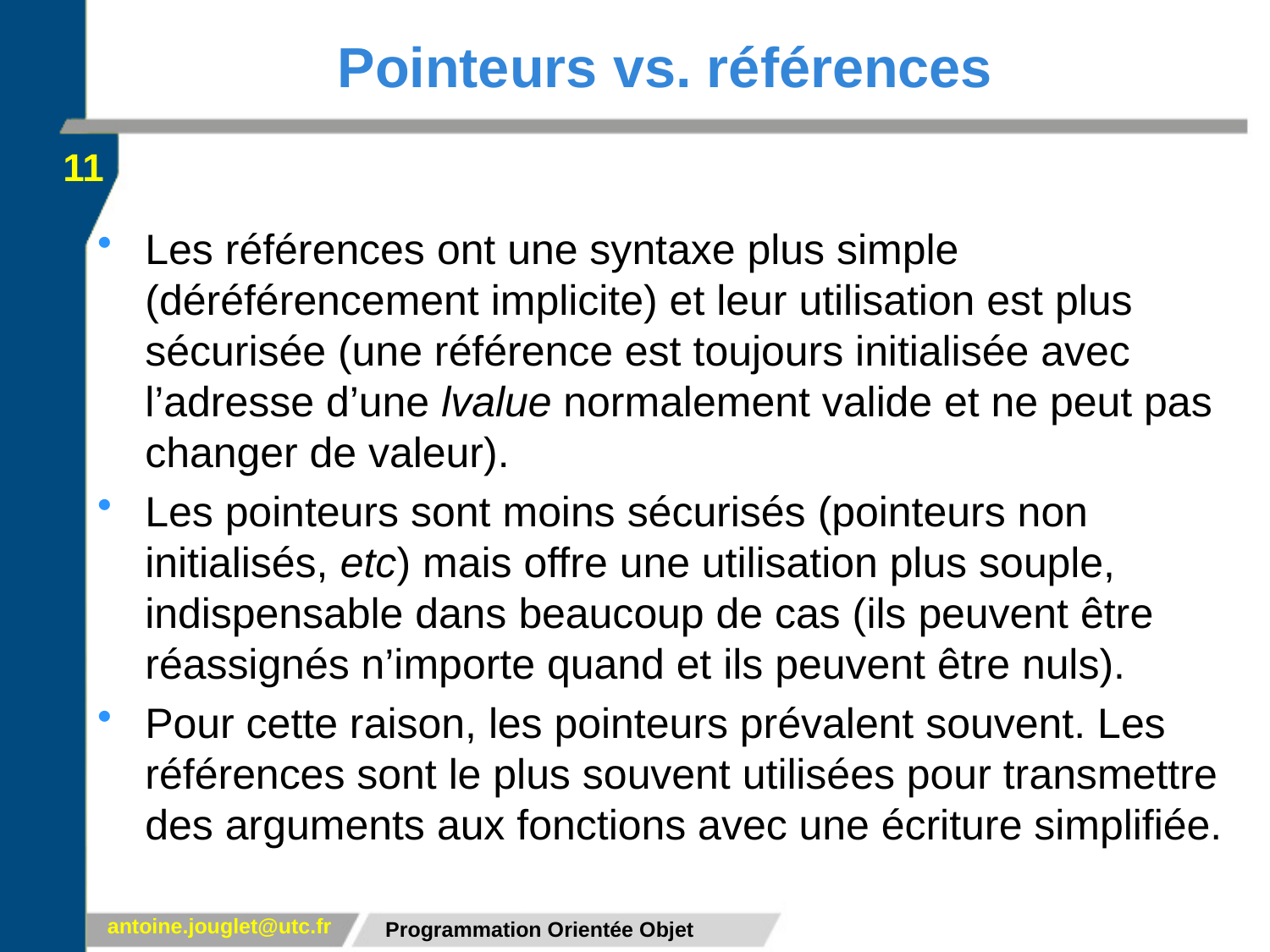

# Pointeurs vs. références
11
Les références ont une syntaxe plus simple (déréférencement implicite) et leur utilisation est plus sécurisée (une référence est toujours initialisée avec l’adresse d’une lvalue normalement valide et ne peut pas changer de valeur).
Les pointeurs sont moins sécurisés (pointeurs non initialisés, etc) mais offre une utilisation plus souple, indispensable dans beaucoup de cas (ils peuvent être réassignés n’importe quand et ils peuvent être nuls).
Pour cette raison, les pointeurs prévalent souvent. Les références sont le plus souvent utilisées pour transmettre des arguments aux fonctions avec une écriture simplifiée.